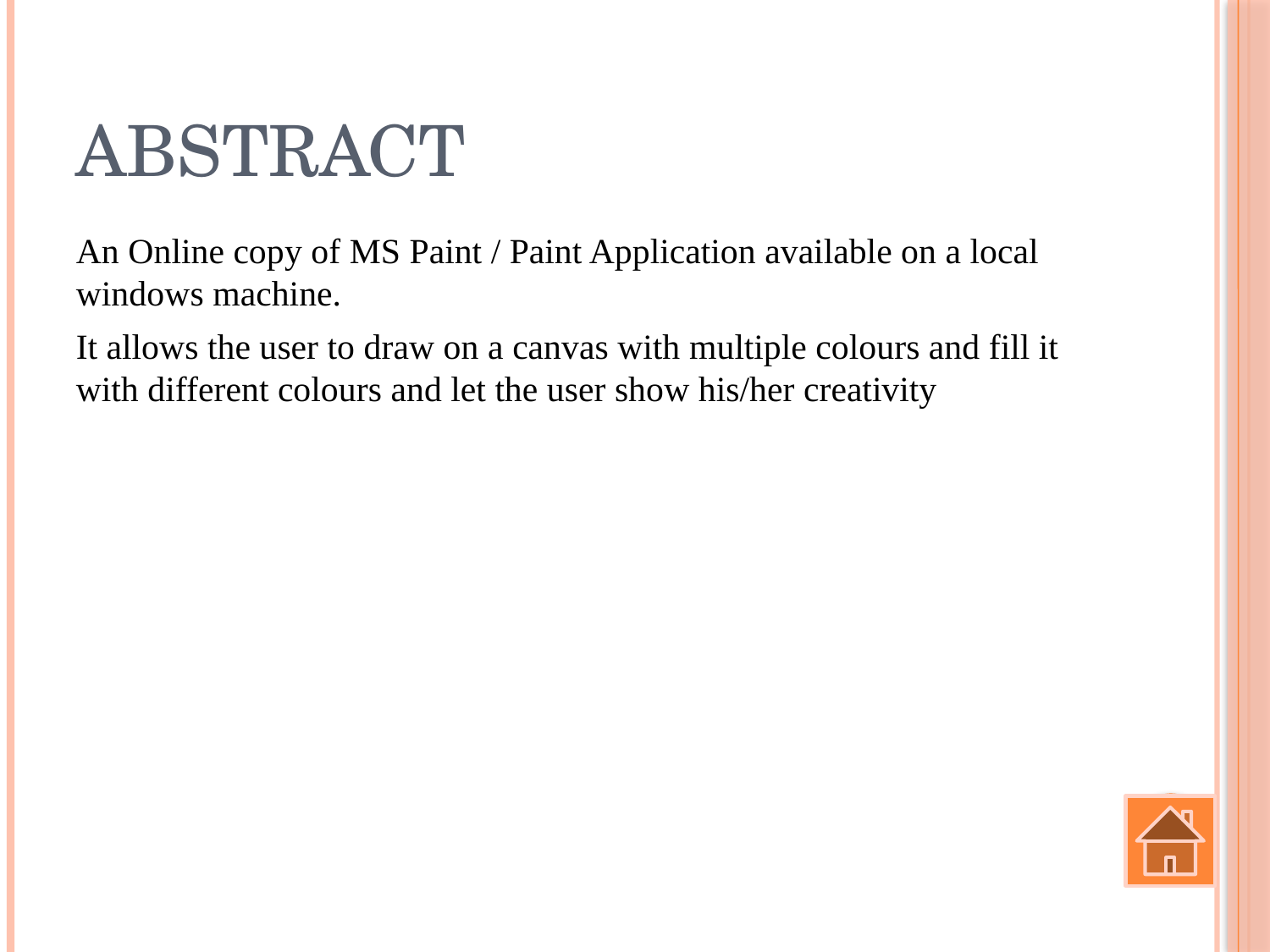

# Abstract
An Online copy of MS Paint / Paint Application available on a local windows machine.
It allows the user to draw on a canvas with multiple colours and fill it with different colours and let the user show his/her creativity